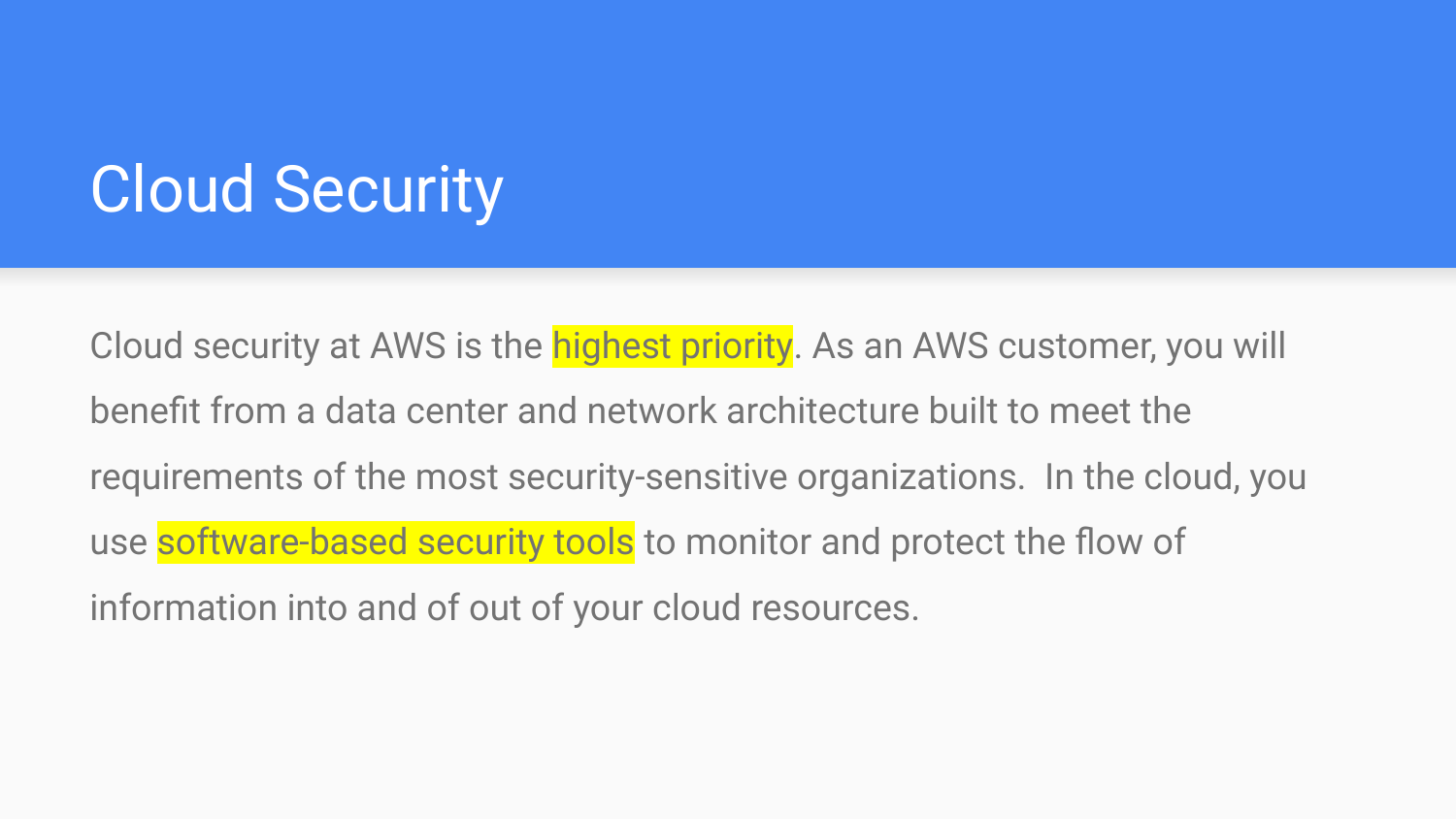

# Cloud Security
Cloud security at AWS is the highest priority. As an AWS customer, you will benefit from a data center and network architecture built to meet the requirements of the most security-sensitive organizations.  In the cloud, you use software-based security tools to monitor and protect the flow of information into and of out of your cloud resources.